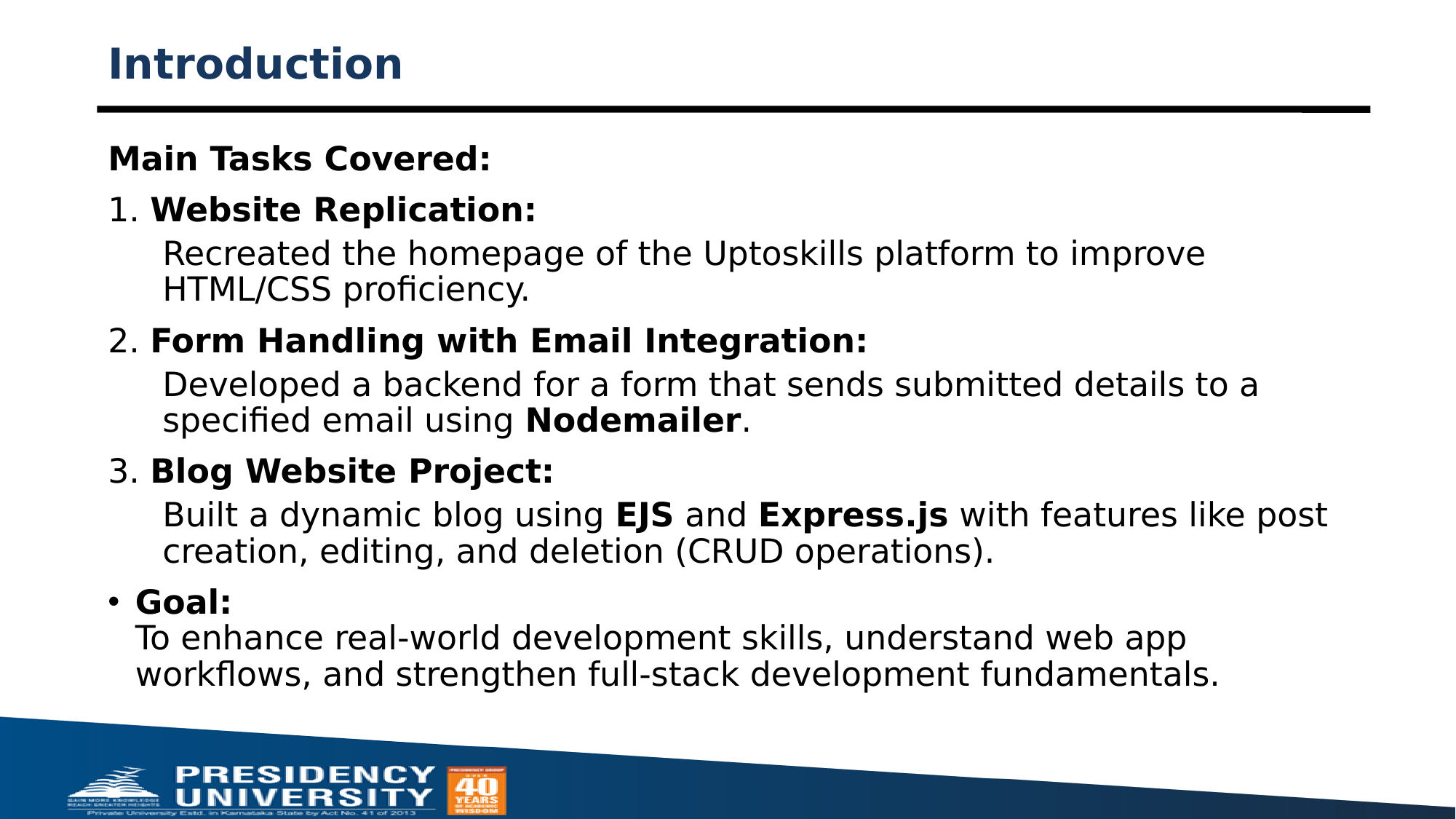

# Introduction
Main Tasks Covered:
 Website Replication:
Recreated the homepage of the Uptoskills platform to improve HTML/CSS proficiency.
 Form Handling with Email Integration:
Developed a backend for a form that sends submitted details to a specified email using Nodemailer.
 Blog Website Project:
Built a dynamic blog using EJS and Express.js with features like post creation, editing, and deletion (CRUD operations).
Goal:
To enhance real-world development skills, understand web app workflows, and strengthen full-stack development fundamentals.